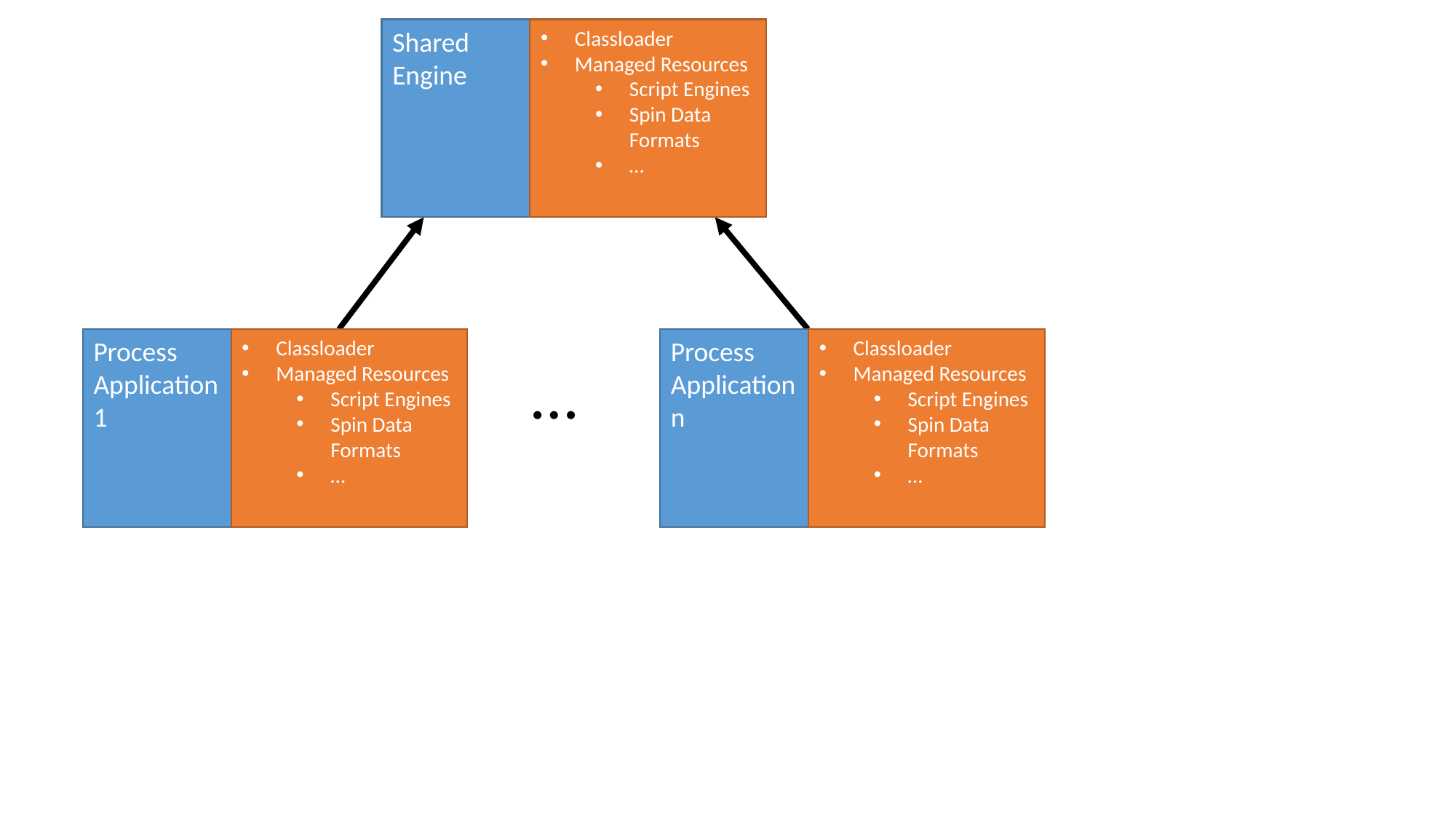

Classloader
Managed Resources
Script Engines
Spin Data Formats
…

Shared Engine
Classloader
Managed Resources
Script Engines
Spin Data Formats
…

Process Application 1
Classloader
Managed Resources
Script Engines
Spin Data Formats
…

Process Application n
…